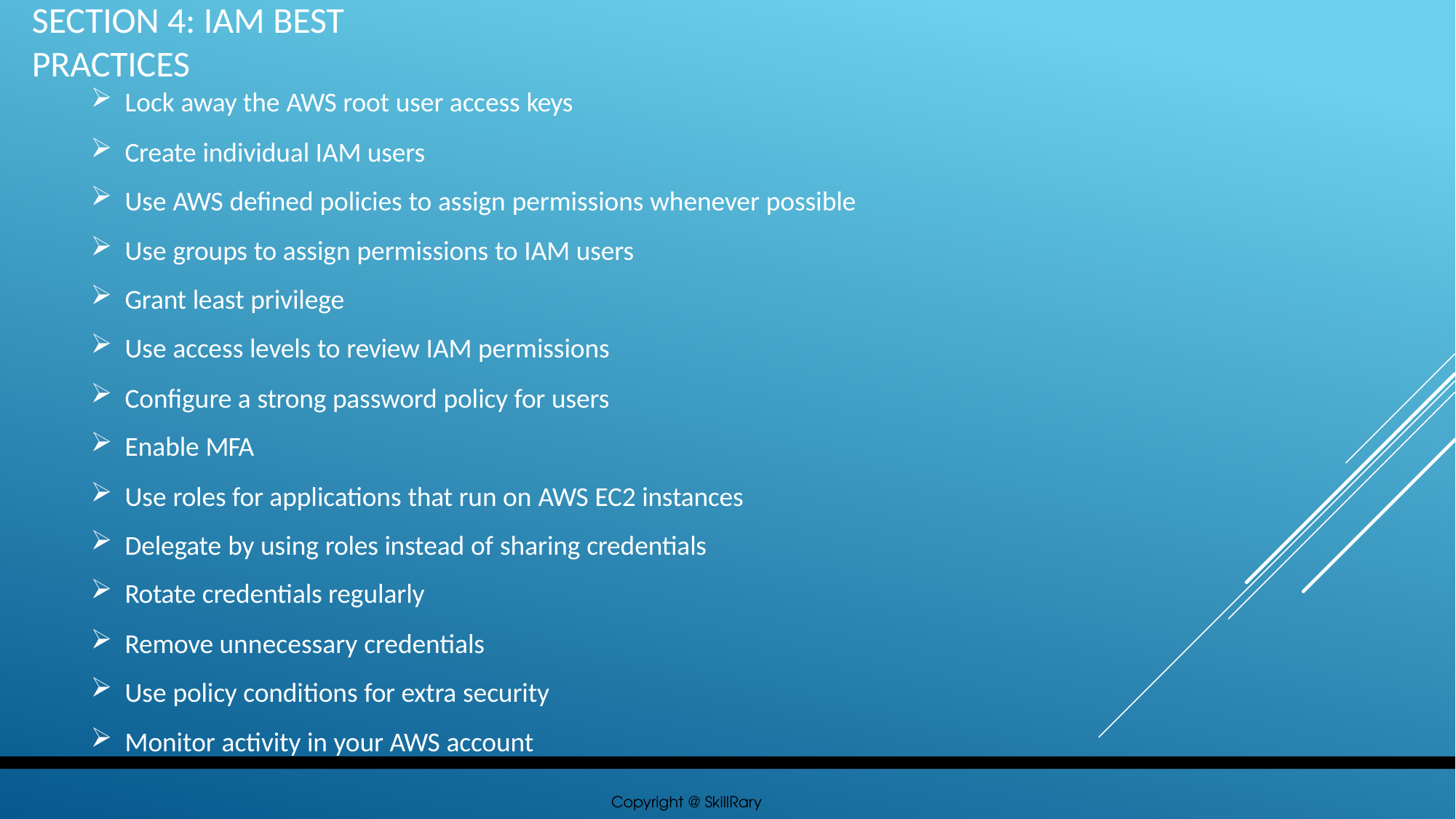

# Section 4: IAM Best Practices
Lock away the AWS root user access keys
Create individual IAM users
Use AWS defined policies to assign permissions whenever possible
Use groups to assign permissions to IAM users
Grant least privilege
Use access levels to review IAM permissions
Configure a strong password policy for users
Enable MFA
Use roles for applications that run on AWS EC2 instances
Delegate by using roles instead of sharing credentials
Rotate credentials regularly
Remove unnecessary credentials
Use policy conditions for extra security
Monitor activity in your AWS account